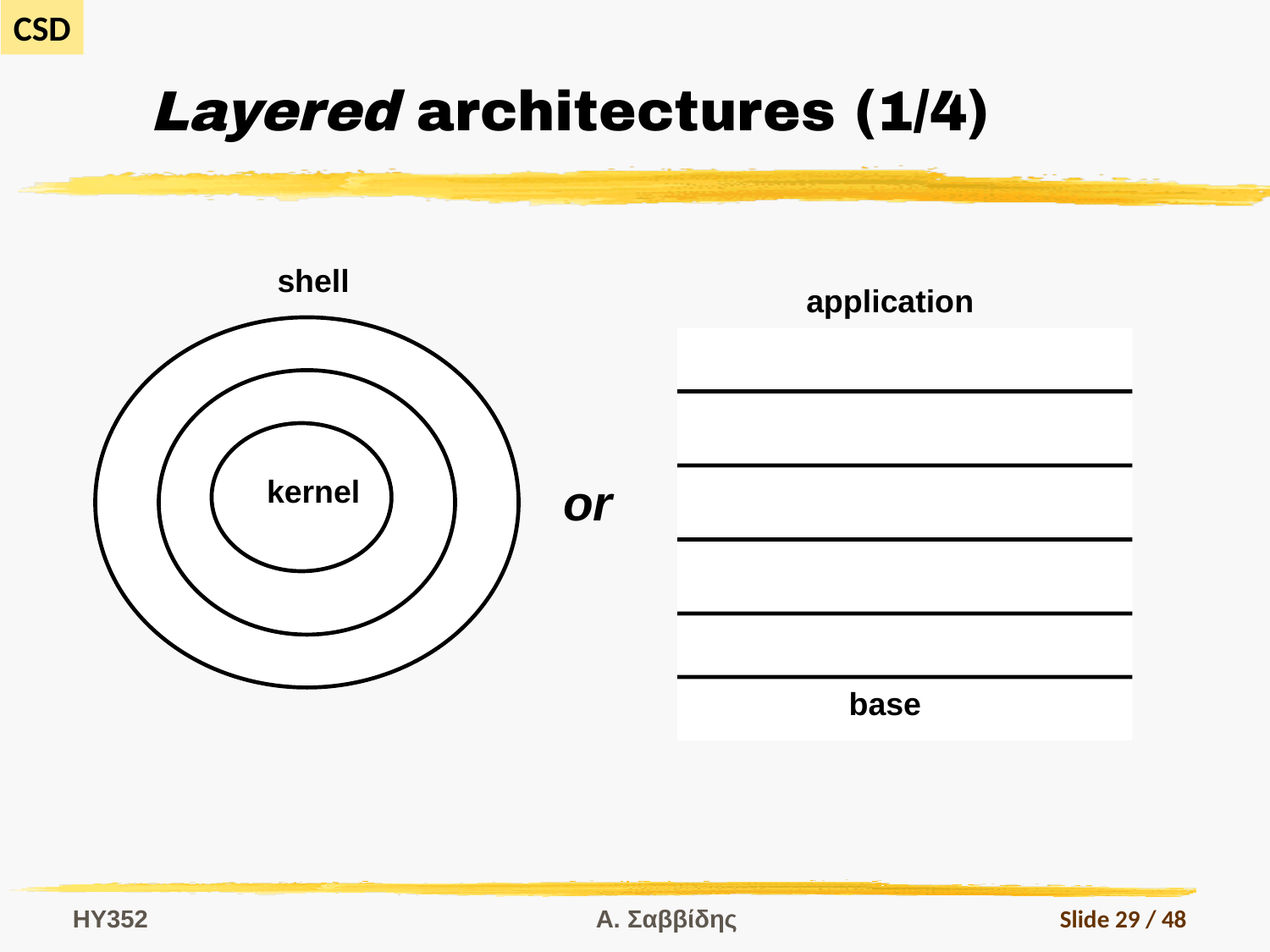

# Layered architectures (1/4)
shell
application

kernel
or

base
HY352
Α. Σαββίδης
Slide 29 / 48